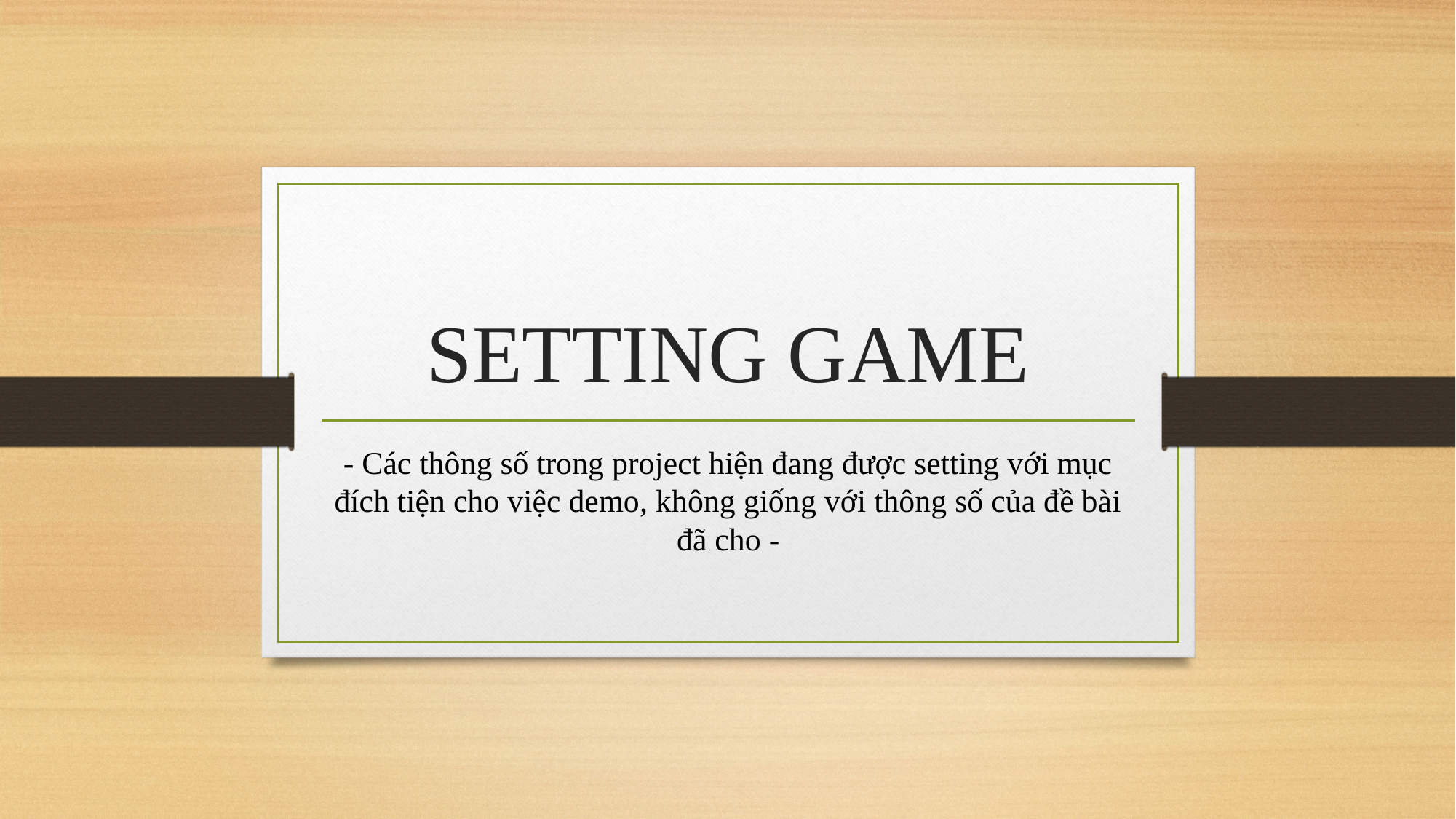

# SETTING GAME
- Các thông số trong project hiện đang được setting với mục đích tiện cho việc demo, không giống với thông số của đề bài đã cho -